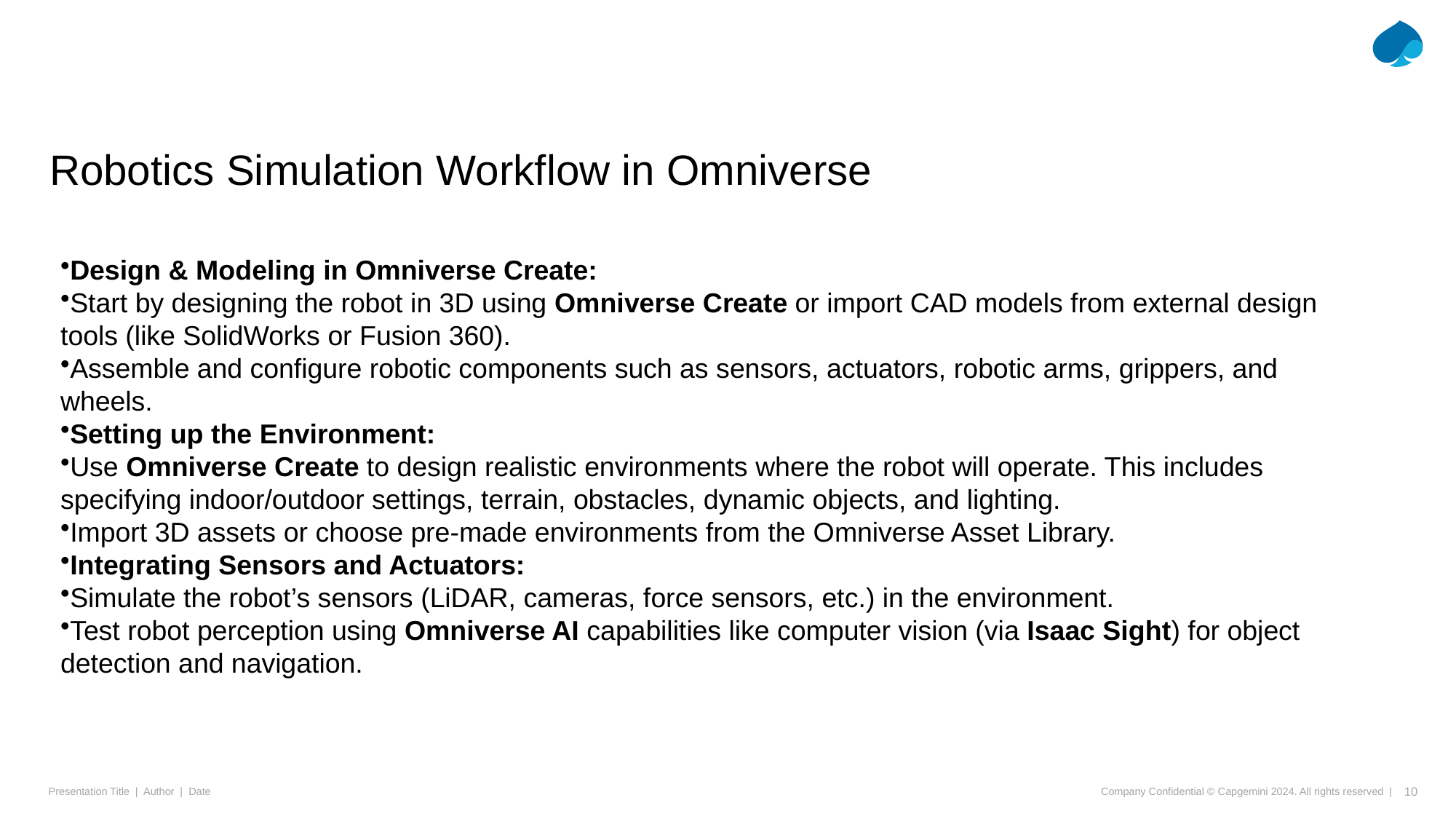

# Robotics Simulation Workflow in Omniverse
Design & Modeling in Omniverse Create:
Start by designing the robot in 3D using Omniverse Create or import CAD models from external design tools (like SolidWorks or Fusion 360).
Assemble and configure robotic components such as sensors, actuators, robotic arms, grippers, and wheels.
Setting up the Environment:
Use Omniverse Create to design realistic environments where the robot will operate. This includes specifying indoor/outdoor settings, terrain, obstacles, dynamic objects, and lighting.
Import 3D assets or choose pre-made environments from the Omniverse Asset Library.
Integrating Sensors and Actuators:
Simulate the robot’s sensors (LiDAR, cameras, force sensors, etc.) in the environment.
Test robot perception using Omniverse AI capabilities like computer vision (via Isaac Sight) for object detection and navigation.